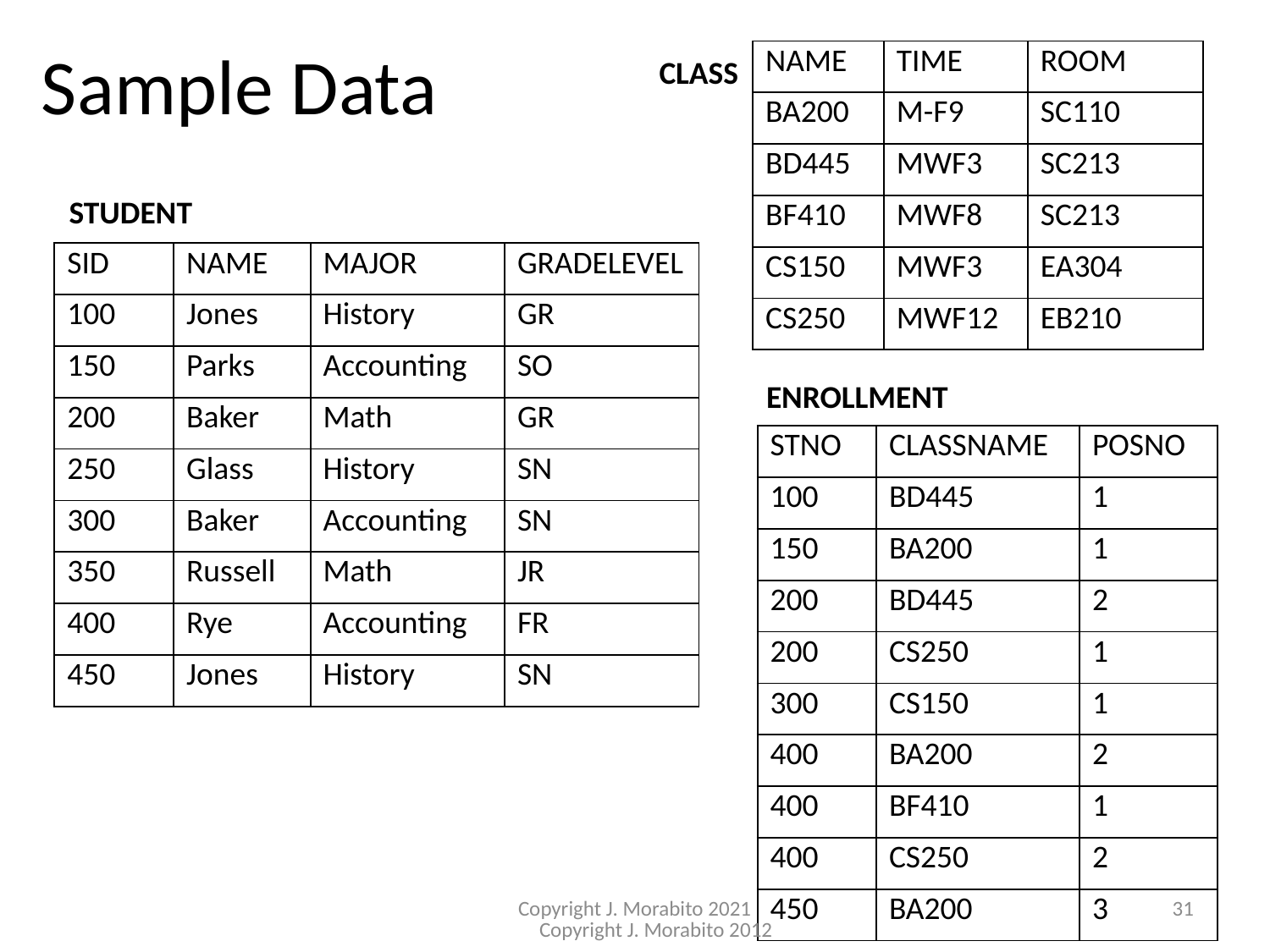

Sample Data
| NAME | TIME | ROOM |
| --- | --- | --- |
| BA200 | M-F9 | SC110 |
| BD445 | MWF3 | SC213 |
| BF410 | MWF8 | SC213 |
| CS150 | MWF3 | EA304 |
| CS250 | MWF12 | EB210 |
CLASS
STUDENT
| SID | NAME | MAJOR | GRADELEVEL |
| --- | --- | --- | --- |
| 100 | Jones | History | GR |
| 150 | Parks | Accounting | SO |
| 200 | Baker | Math | GR |
| 250 | Glass | History | SN |
| 300 | Baker | Accounting | SN |
| 350 | Russell | Math | JR |
| 400 | Rye | Accounting | FR |
| 450 | Jones | History | SN |
ENROLLMENT
| STNO | CLASSNAME | POSNO |
| --- | --- | --- |
| 100 | BD445 | 1 |
| 150 | BA200 | 1 |
| 200 | BD445 | 2 |
| 200 | CS250 | 1 |
| 300 | CS150 | 1 |
| 400 | BA200 | 2 |
| 400 | BF410 | 1 |
| 400 | CS250 | 2 |
| 450 | BA200 | 3 |
Copyright J. Morabito 2021
31
Copyright J. Morabito 2012